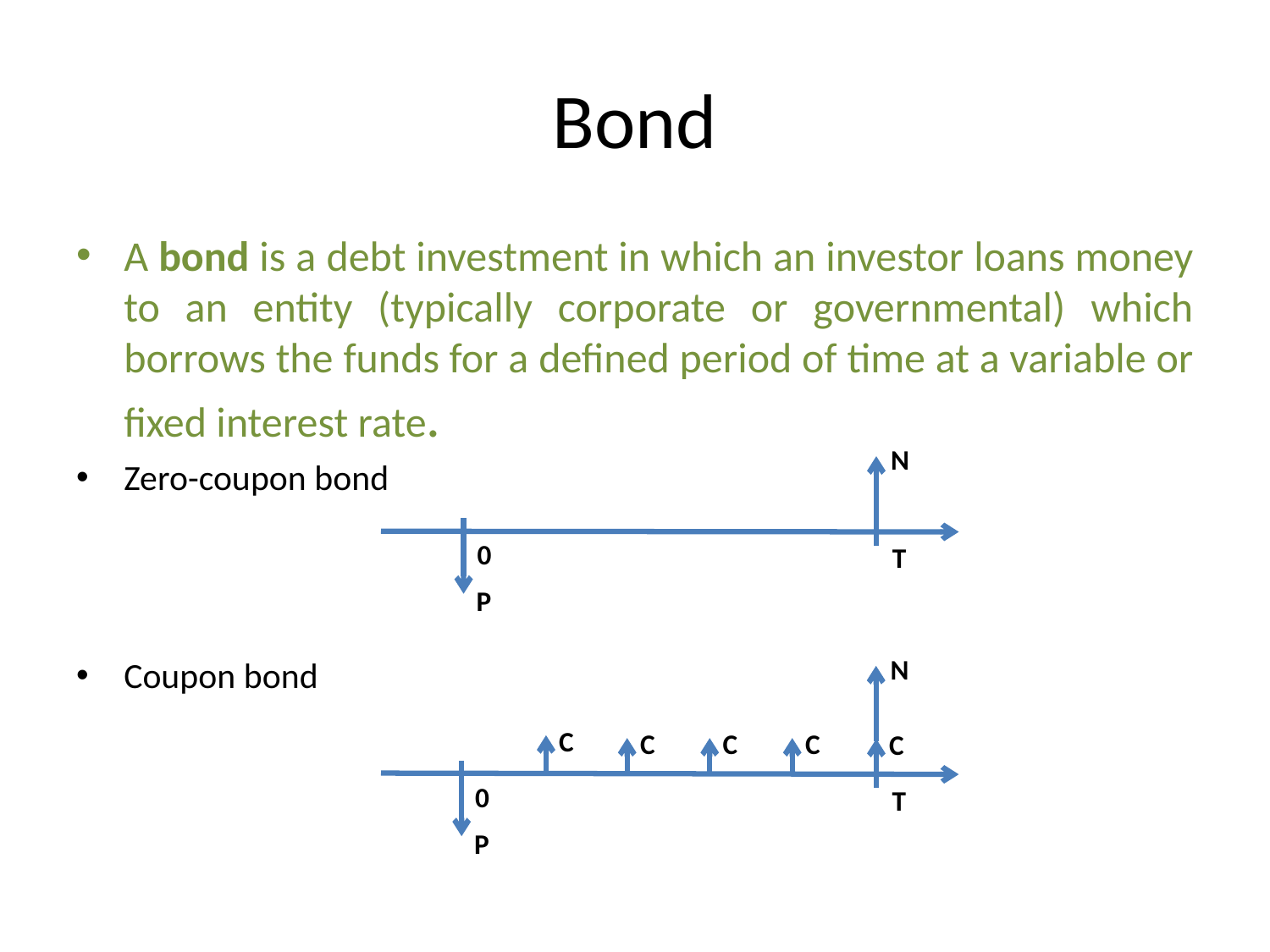

# Bond
A bond is a debt investment in which an investor loans money to an entity (typically corporate or governmental) which borrows the funds for a defined period of time at a variable or fixed interest rate.
Zero-coupon bond

Coupon bond
N
0
T
P
N
0
T
P
C
C
C
C
C